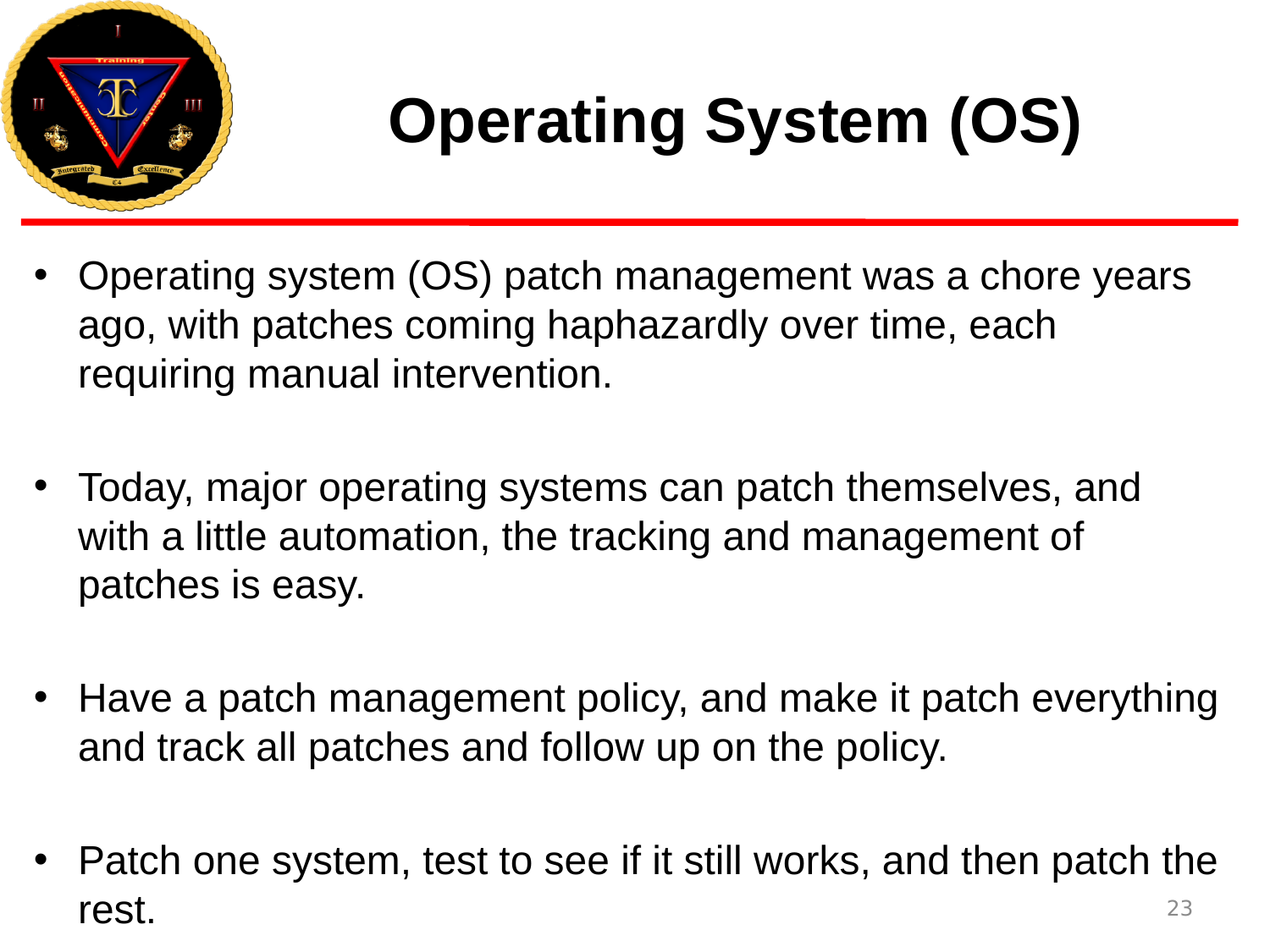

# Operating System (OS)
Operating system (OS) patch management was a chore years ago, with patches coming haphazardly over time, each requiring manual intervention.

Today, major operating systems can patch themselves, and with a little automation, the tracking and management of patches is easy.

Have a patch management policy, and make it patch everything and track all patches and follow up on the policy.

Patch one system, test to see if it still works, and then patch the rest.
23